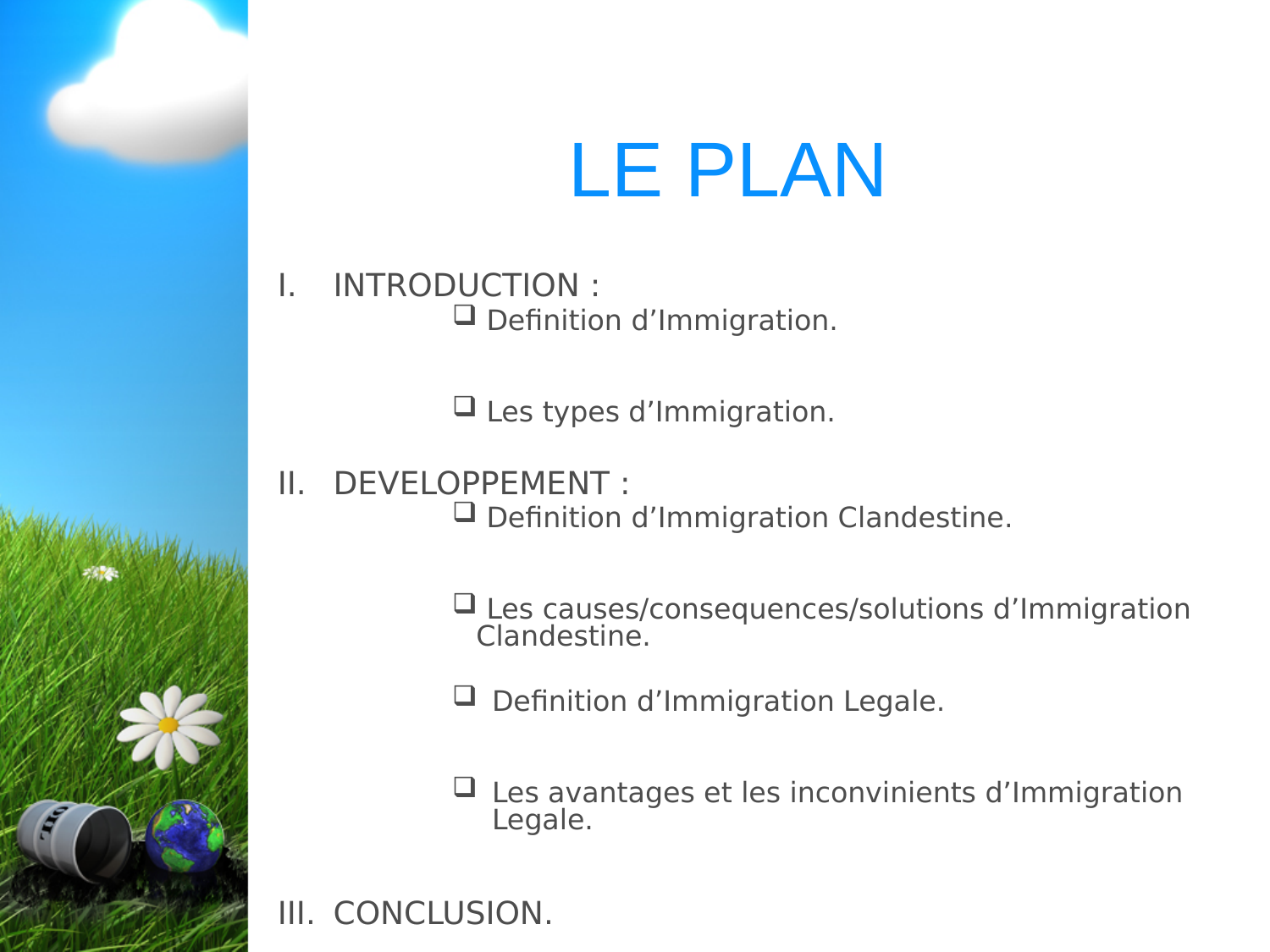

# LE PLAN
INTRODUCTION :
 Definition d’Immigration.

 Les types d’Immigration.

DEVELOPPEMENT :
 Definition d’Immigration Clandestine.

 Les causes/consequences/solutions d’Immigration Clandestine.

Definition d’Immigration Legale.

Les avantages et les inconvinients d’Immigration Legale.

CONCLUSION.